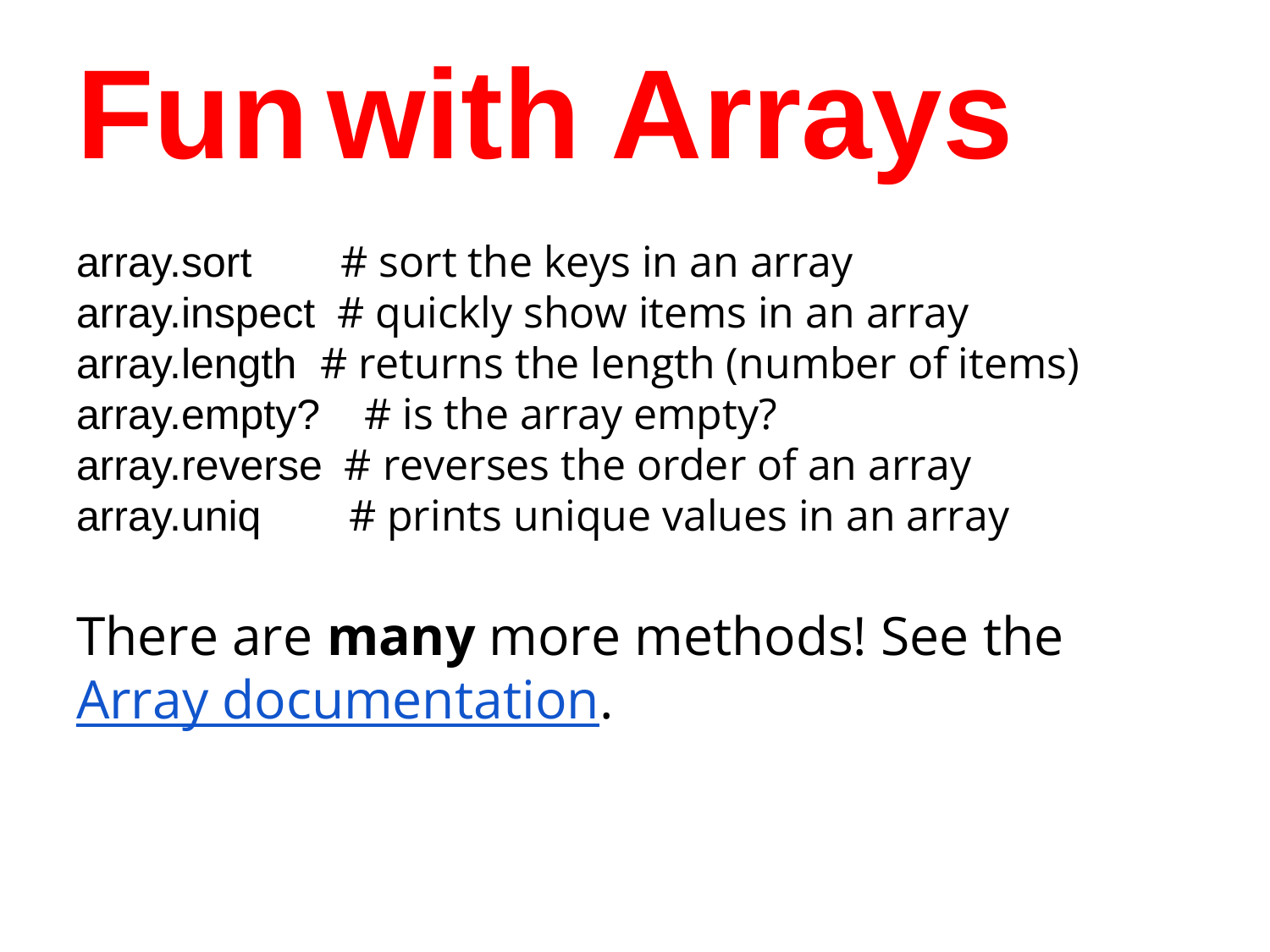

# Fun with Arrays
array.sort        # sort the keys in an array
array.inspect  # quickly show items in an array
array.length  # returns the length (number of items)
array.empty?    # is the array empty?
array.reverse  # reverses the order of an array
array.uniq        # prints unique values in an array

There are many more methods! See the Array documentation.